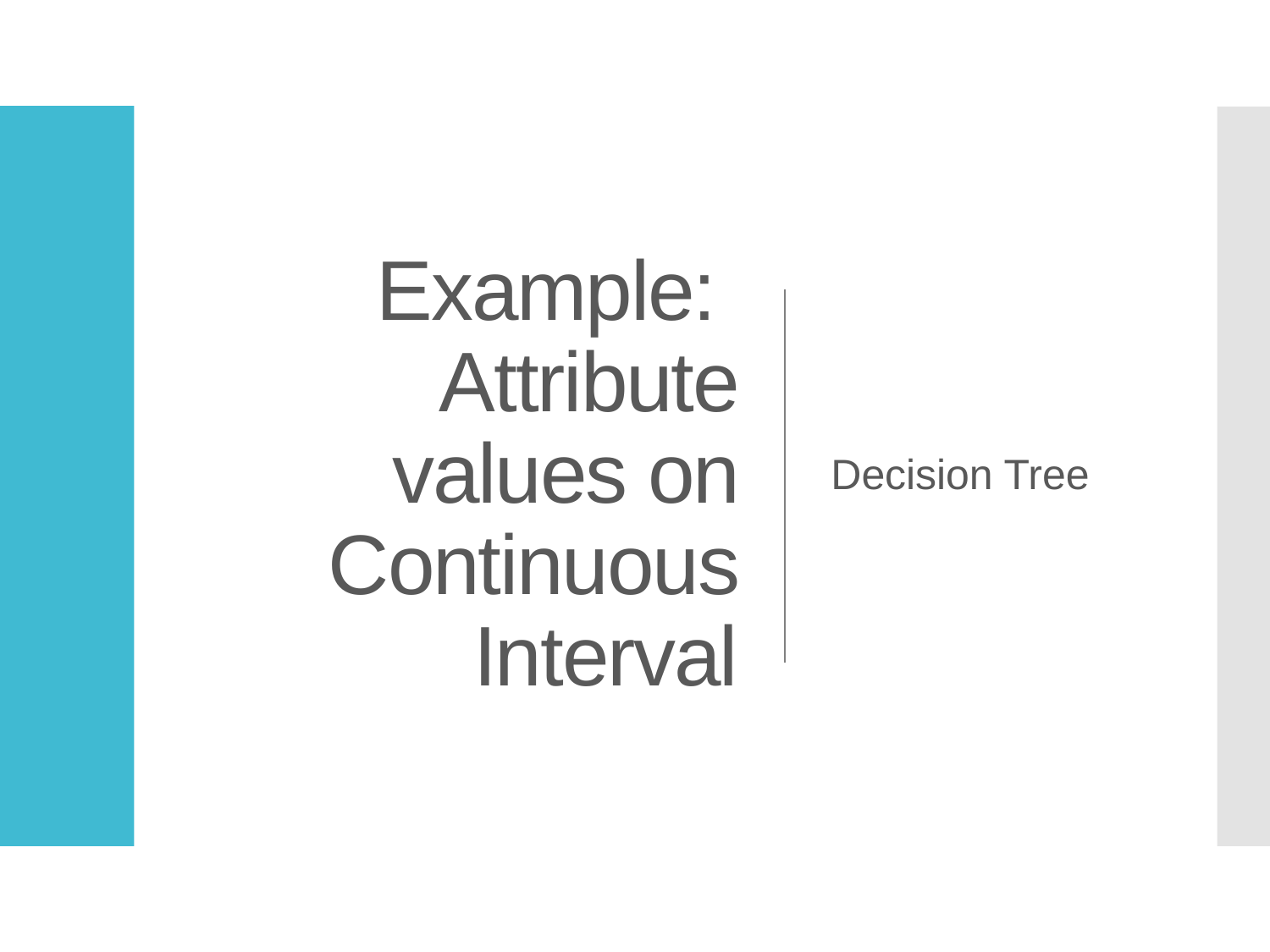

# Example: Attribute values on Continuous Interval
Decision Tree